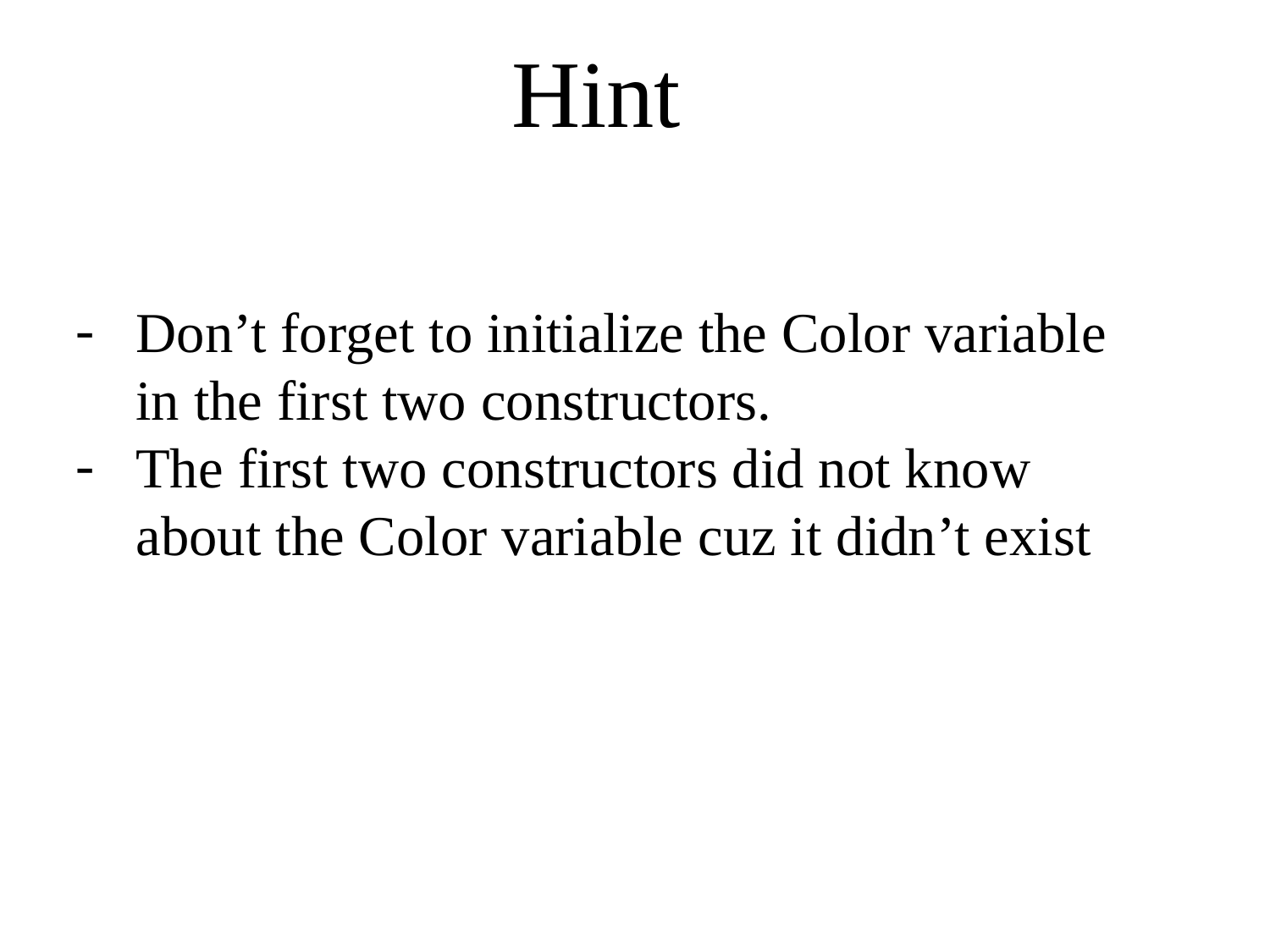

Hint
Don’t forget to initialize the Color variable in the first two constructors.
The first two constructors did not know about the Color variable cuz it didn’t exist